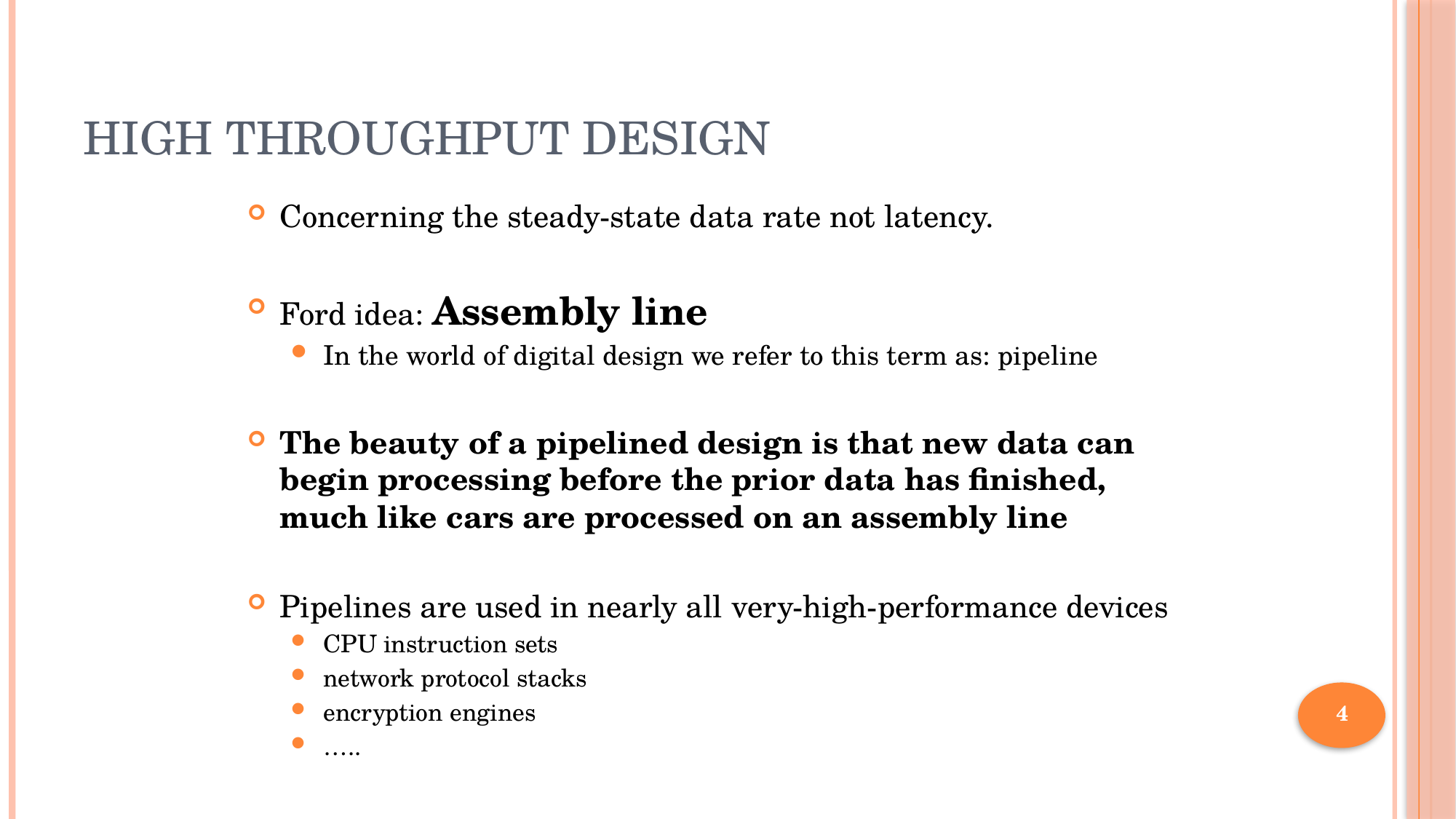

# High Throughput Design
Concerning the steady-state data rate not latency.

Ford idea: Assembly line
In the world of digital design we refer to this term as: pipeline

The beauty of a pipelined design is that new data can begin processing before the prior data has finished, much like cars are processed on an assembly line

Pipelines are used in nearly all very-high-performance devices
CPU instruction sets
network protocol stacks
encryption engines
…..

4